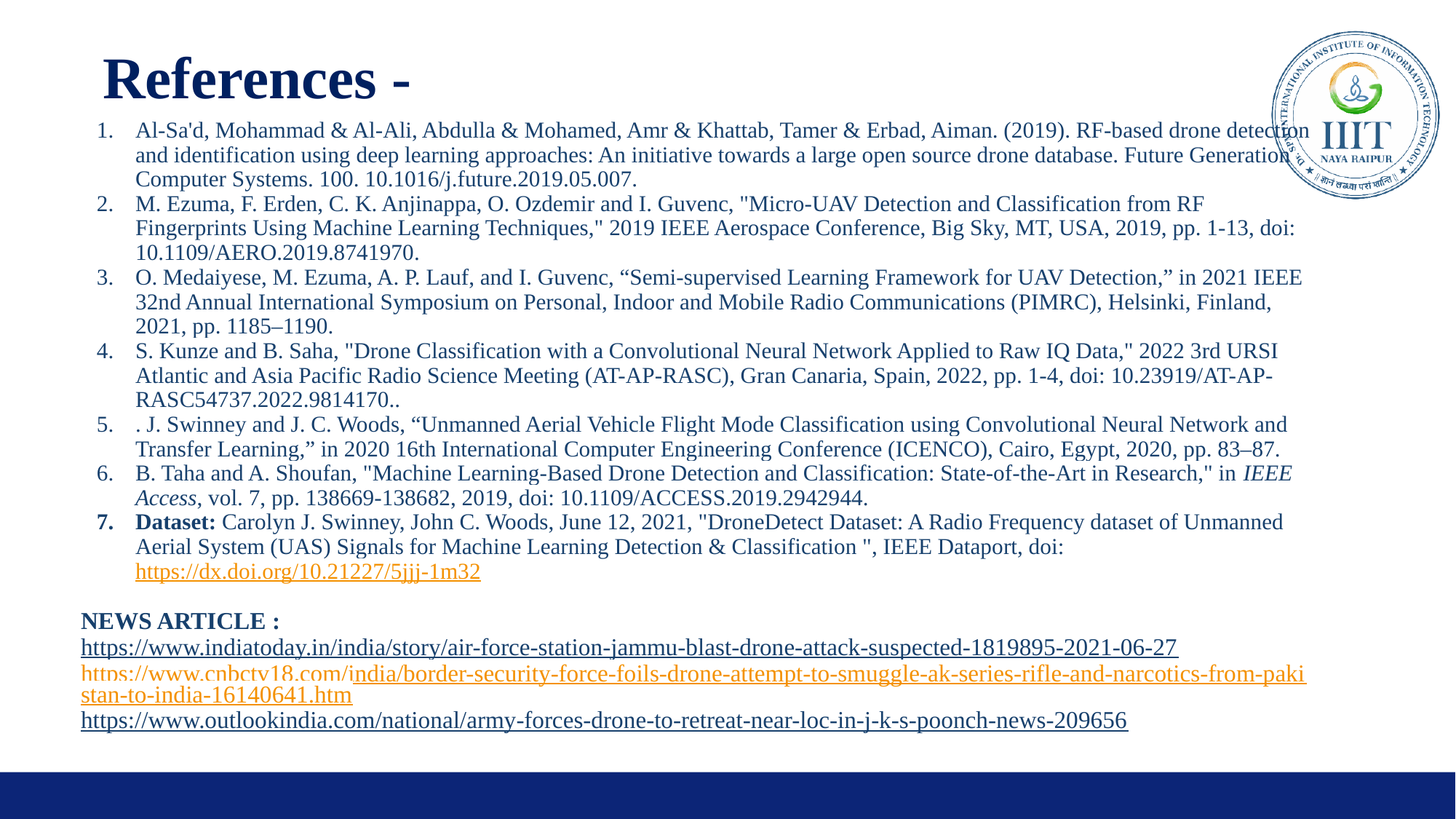

# References -
Al-Sa'd, Mohammad & Al-Ali, Abdulla & Mohamed, Amr & Khattab, Tamer & Erbad, Aiman. (2019). RF-based drone detection and identification using deep learning approaches: An initiative towards a large open source drone database. Future Generation Computer Systems. 100. 10.1016/j.future.2019.05.007.
M. Ezuma, F. Erden, C. K. Anjinappa, O. Ozdemir and I. Guvenc, "Micro-UAV Detection and Classification from RF Fingerprints Using Machine Learning Techniques," 2019 IEEE Aerospace Conference, Big Sky, MT, USA, 2019, pp. 1-13, doi: 10.1109/AERO.2019.8741970.
O. Medaiyese, M. Ezuma, A. P. Lauf, and I. Guvenc, “Semi-supervised Learning Framework for UAV Detection,” in 2021 IEEE 32nd Annual International Symposium on Personal, Indoor and Mobile Radio Communications (PIMRC), Helsinki, Finland, 2021, pp. 1185–1190.
S. Kunze and B. Saha, "Drone Classification with a Convolutional Neural Network Applied to Raw IQ Data," 2022 3rd URSI Atlantic and Asia Pacific Radio Science Meeting (AT-AP-RASC), Gran Canaria, Spain, 2022, pp. 1-4, doi: 10.23919/AT-AP-RASC54737.2022.9814170..
. J. Swinney and J. C. Woods, “Unmanned Aerial Vehicle Flight Mode Classification using Convolutional Neural Network and Transfer Learning,” in 2020 16th International Computer Engineering Conference (ICENCO), Cairo, Egypt, 2020, pp. 83–87.
B. Taha and A. Shoufan, "Machine Learning-Based Drone Detection and Classification: State-of-the-Art in Research," in IEEE Access, vol. 7, pp. 138669-138682, 2019, doi: 10.1109/ACCESS.2019.2942944.
Dataset: Carolyn J. Swinney, John C. Woods, June 12, 2021, "DroneDetect Dataset: A Radio Frequency dataset of Unmanned Aerial System (UAS) Signals for Machine Learning Detection & Classification ", IEEE Dataport, doi: https://dx.doi.org/10.21227/5jjj-1m32

NEWS ARTICLE :
https://www.indiatoday.in/india/story/air-force-station-jammu-blast-drone-attack-suspected-1819895-2021-06-27
https://www.cnbctv18.com/india/border-security-force-foils-drone-attempt-to-smuggle-ak-series-rifle-and-narcotics-from-pakistan-to-india-16140641.htm
https://www.outlookindia.com/national/army-forces-drone-to-retreat-near-loc-in-j-k-s-poonch-news-209656

23